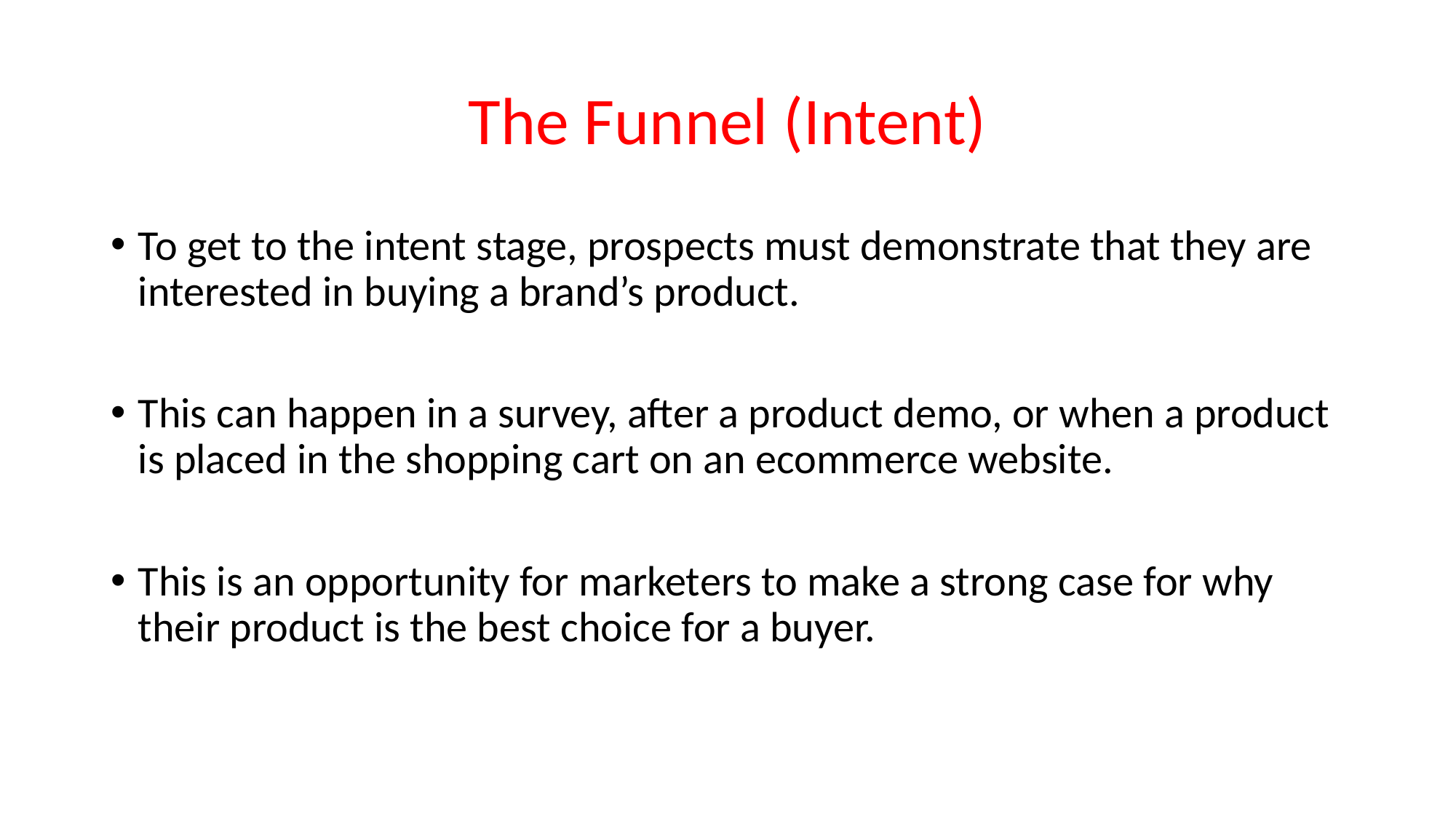

# The Funnel (Intent)
To get to the intent stage, prospects must demonstrate that they are interested in buying a brand’s product.

This can happen in a survey, after a product demo, or when a product is placed in the shopping cart on an ecommerce website.

This is an opportunity for marketers to make a strong case for why their product is the best choice for a buyer.